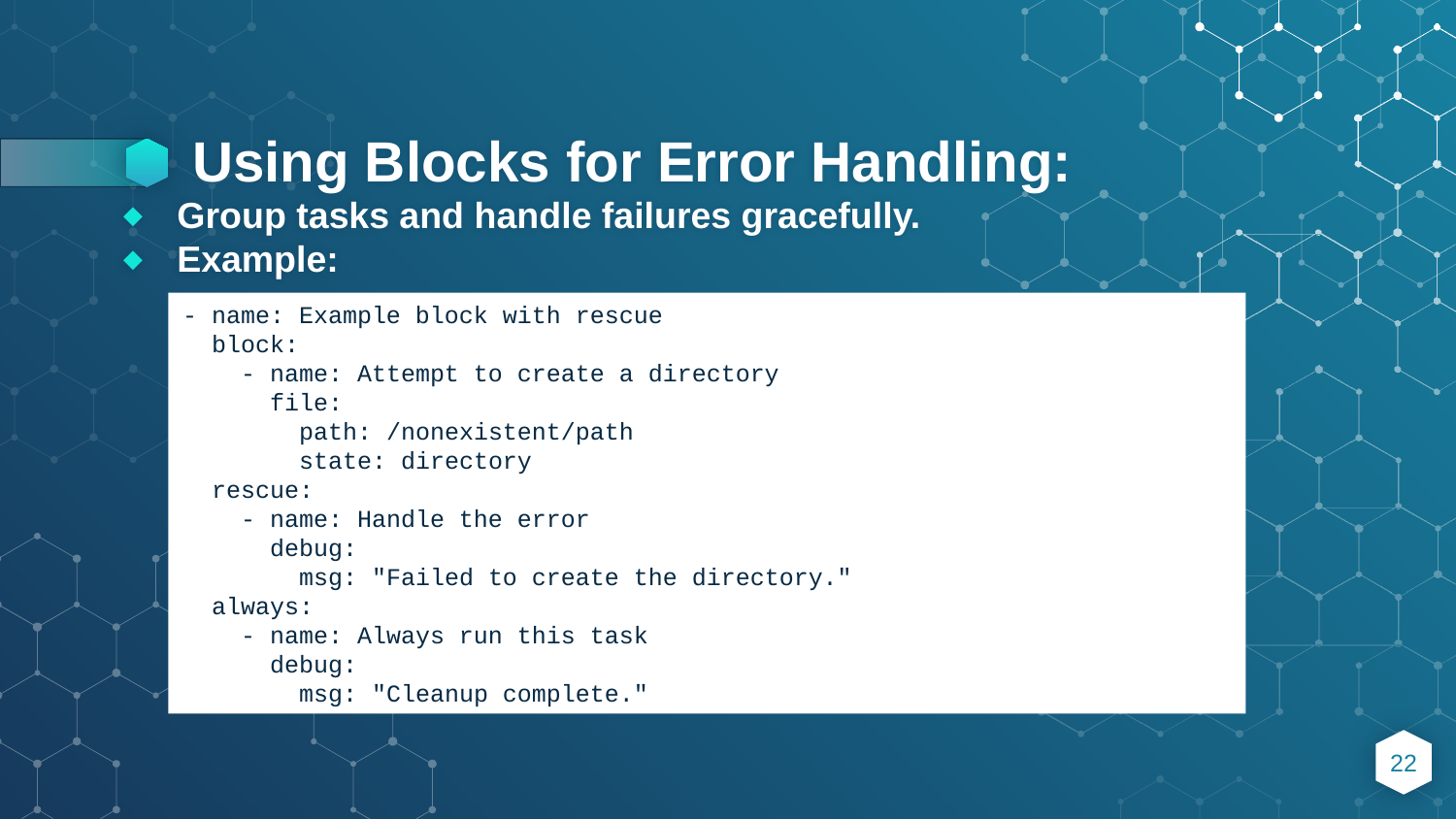

# Using Blocks for Error Handling:
Group tasks and handle failures gracefully.
Example:
- name: Example block with rescue
  block:
    - name: Attempt to create a directory
      file:
        path: /nonexistent/path
        state: directory
  rescue:
    - name: Handle the error
      debug:
        msg: "Failed to create the directory."
  always:
    - name: Always run this task
      debug:
        msg: "Cleanup complete."
22